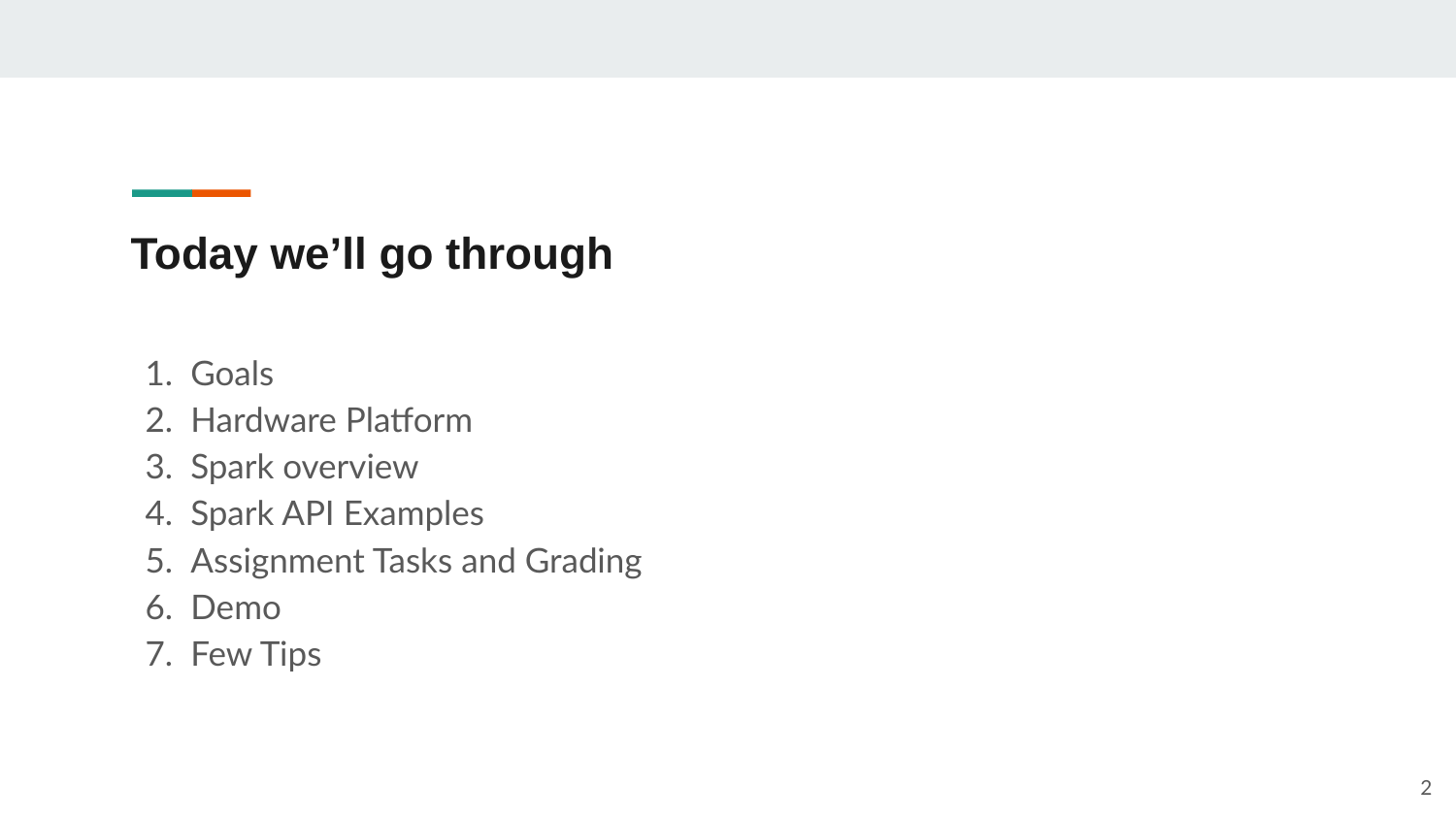

# Today we’ll go through
Goals
Hardware Platform
Spark overview
Spark API Examples
Assignment Tasks and Grading
Demo
Few Tips

2